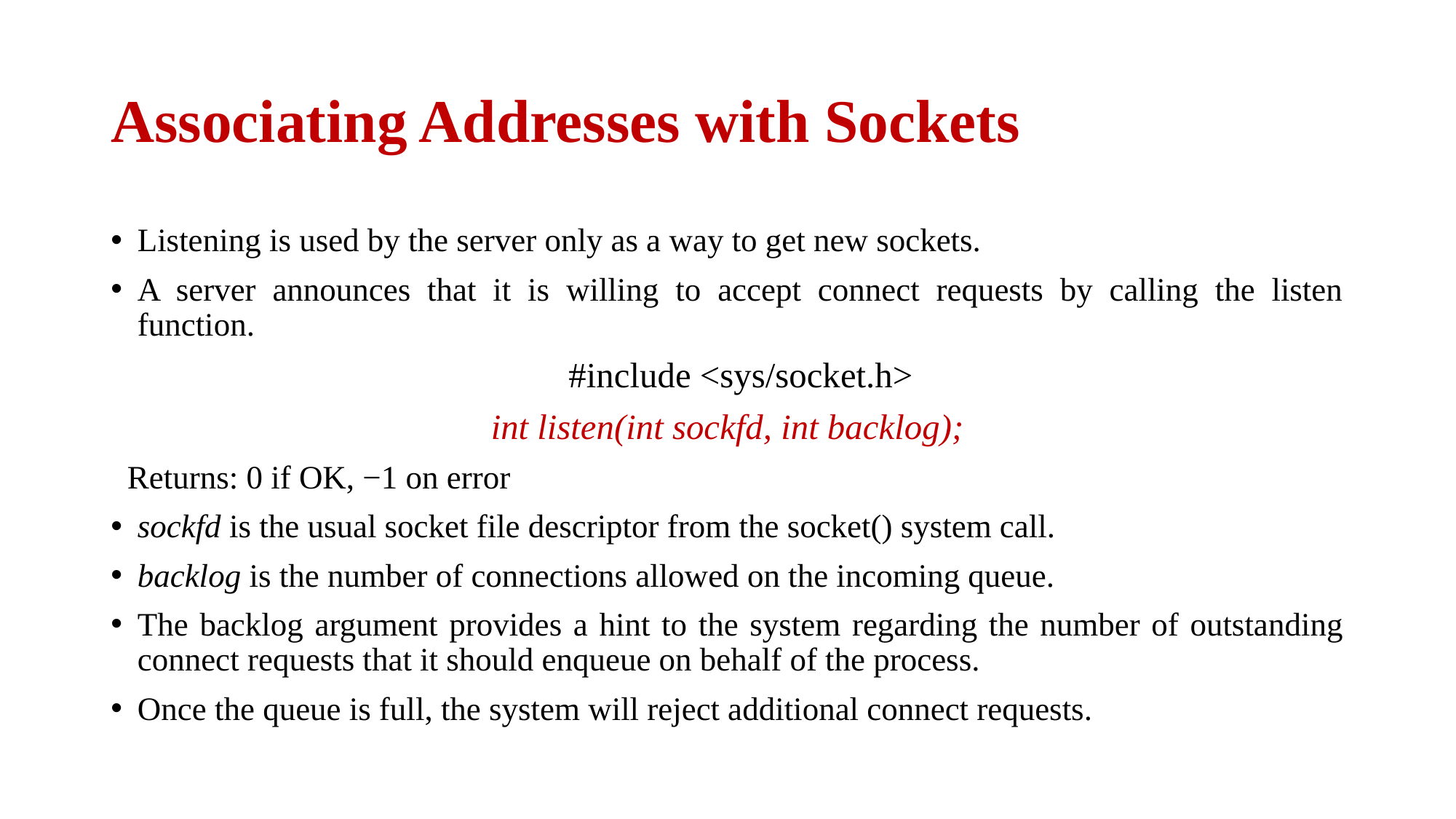

# Associating Addresses with Sockets
Listening is used by the server only as a way to get new sockets.
A server announces that it is willing to accept connect requests by calling the listen function.
	#include <sys/socket.h>
int listen(int sockfd, int backlog);
  Returns: 0 if OK, −1 on error
sockfd is the usual socket file descriptor from the socket() system call.
backlog is the number of connections allowed on the incoming queue.
The backlog argument provides a hint to the system regarding the number of outstanding connect requests that it should enqueue on behalf of the process.
Once the queue is full, the system will reject additional connect requests.